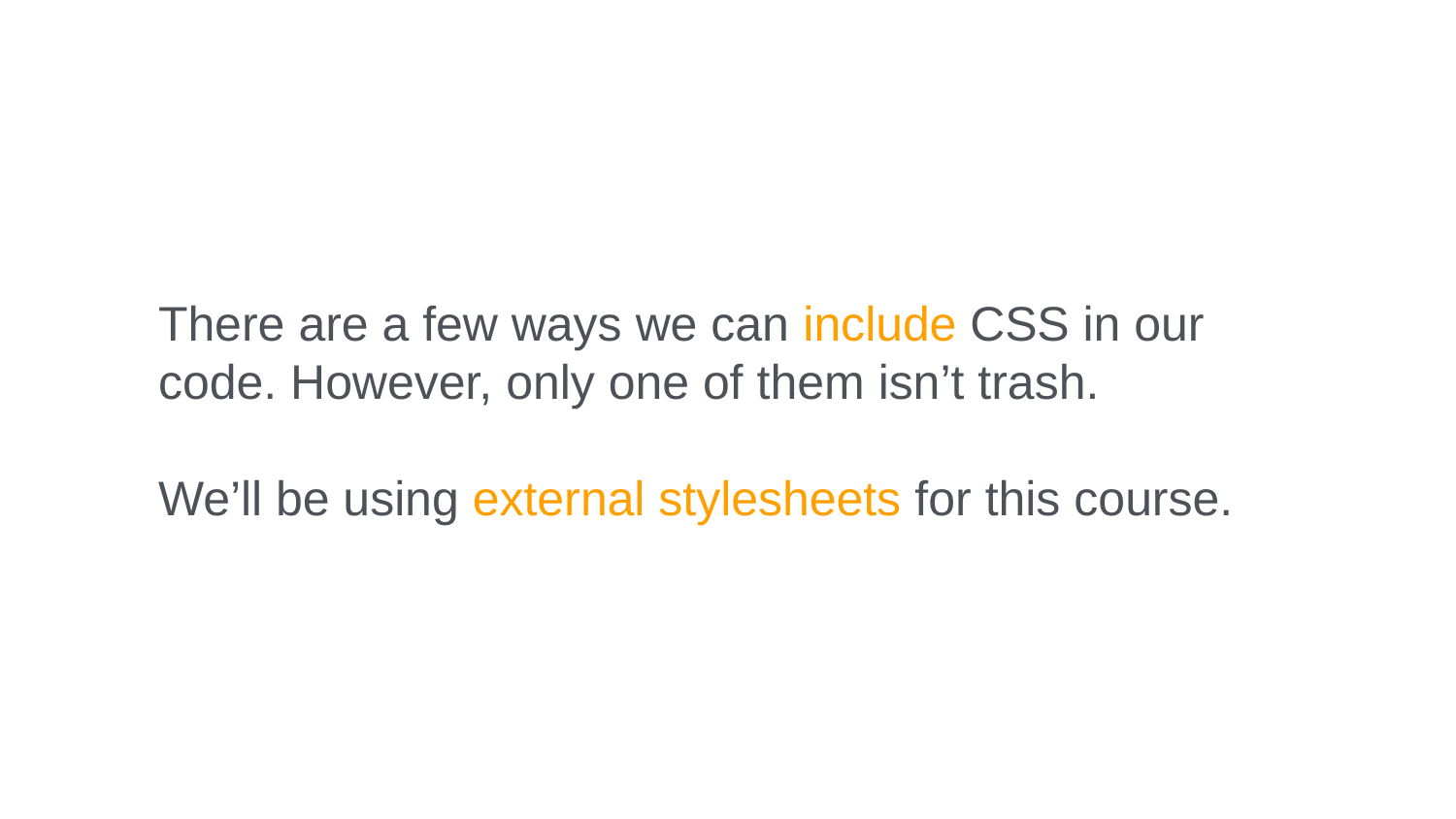

There are a few ways we can include CSS in our code. However, only one of them isn’t trash.

We’ll be using external stylesheets for this course.